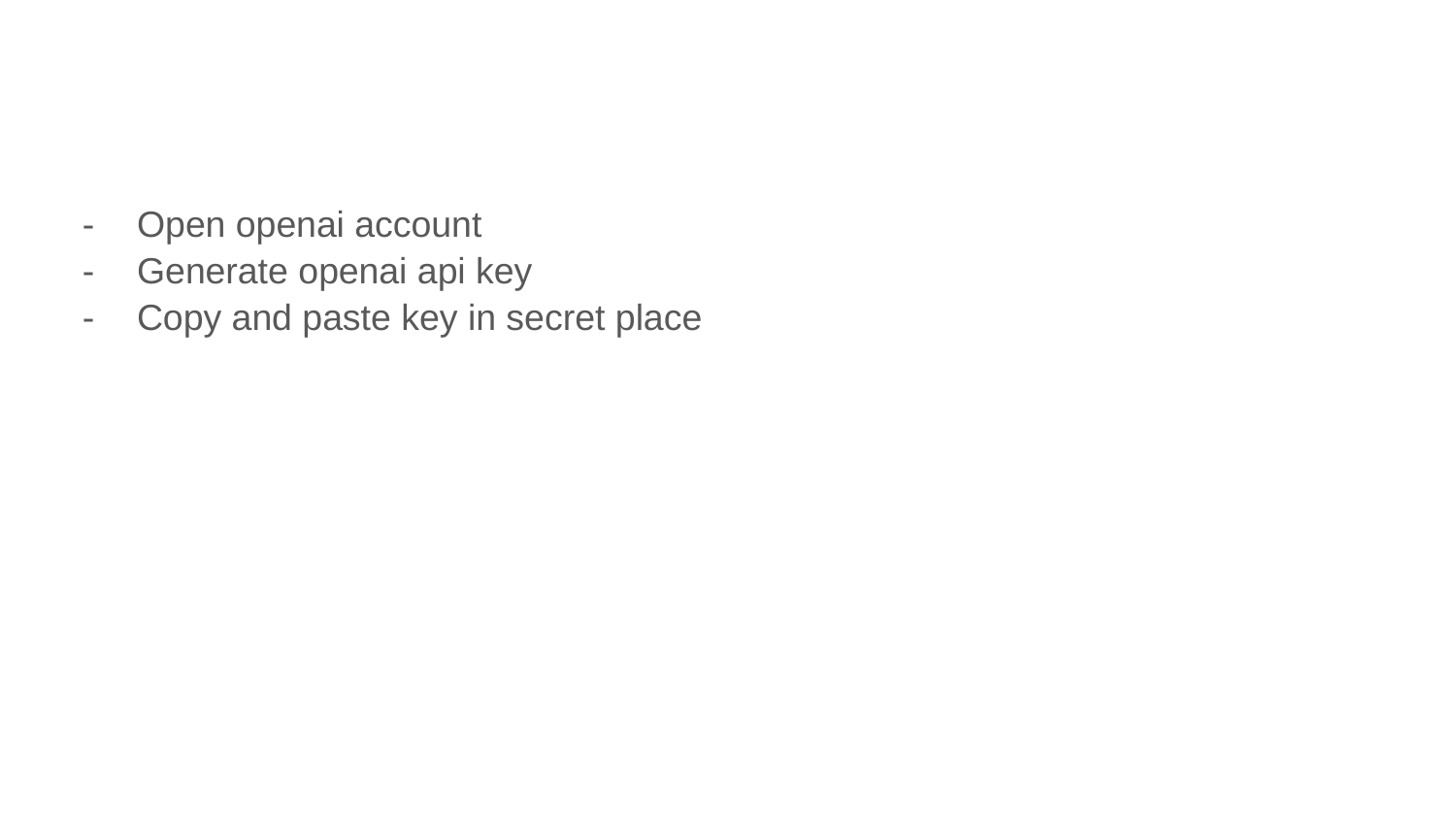

#
Open openai account
Generate openai api key
Copy and paste key in secret place